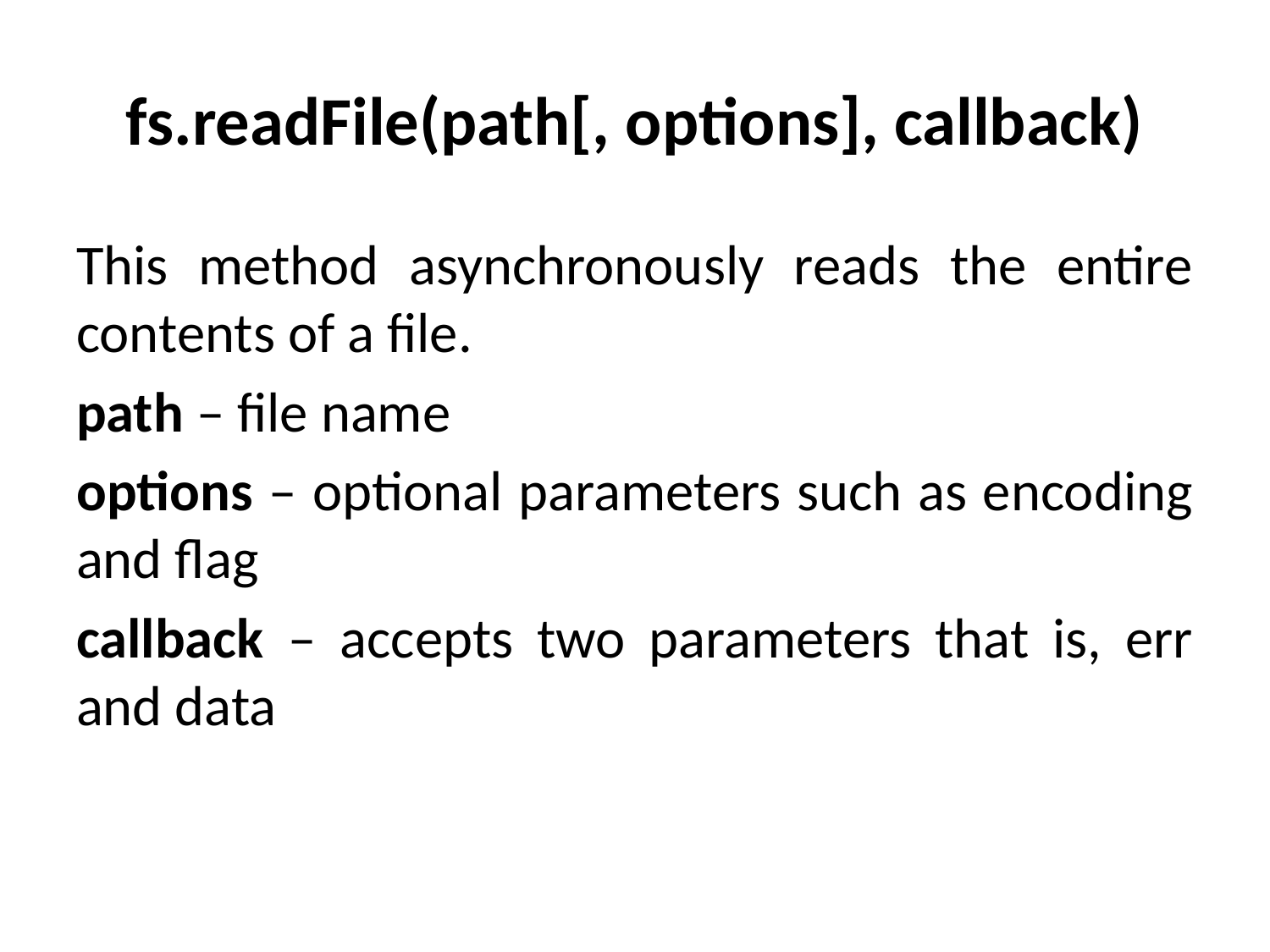

# fs.readFile(path[, options], callback)
This method asynchronously reads the entire contents of a file.
path – file name
options – optional parameters such as encoding and flag
callback – accepts two parameters that is, err and data